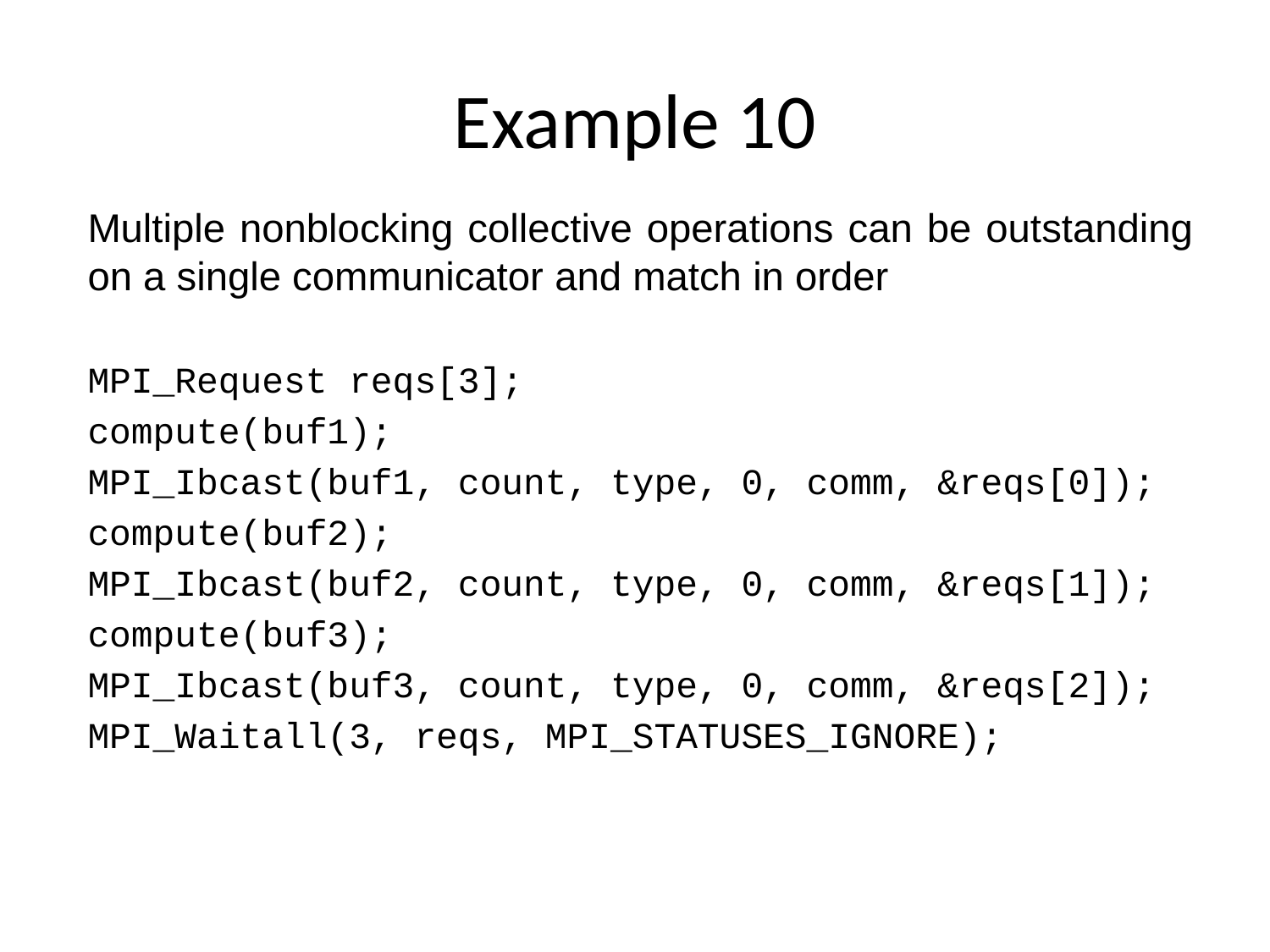

# Example 10
Multiple nonblocking collective operations can be outstanding on a single communicator and match in order

MPI_Request reqs[3];
compute(buf1);
MPI_Ibcast(buf1, count, type, 0, comm, &reqs[0]);
compute(buf2);
MPI_Ibcast(buf2, count, type, 0, comm, &reqs[1]);
compute(buf3);
MPI_Ibcast(buf3, count, type, 0, comm, &reqs[2]);
MPI_Waitall(3, reqs, MPI_STATUSES_IGNORE);